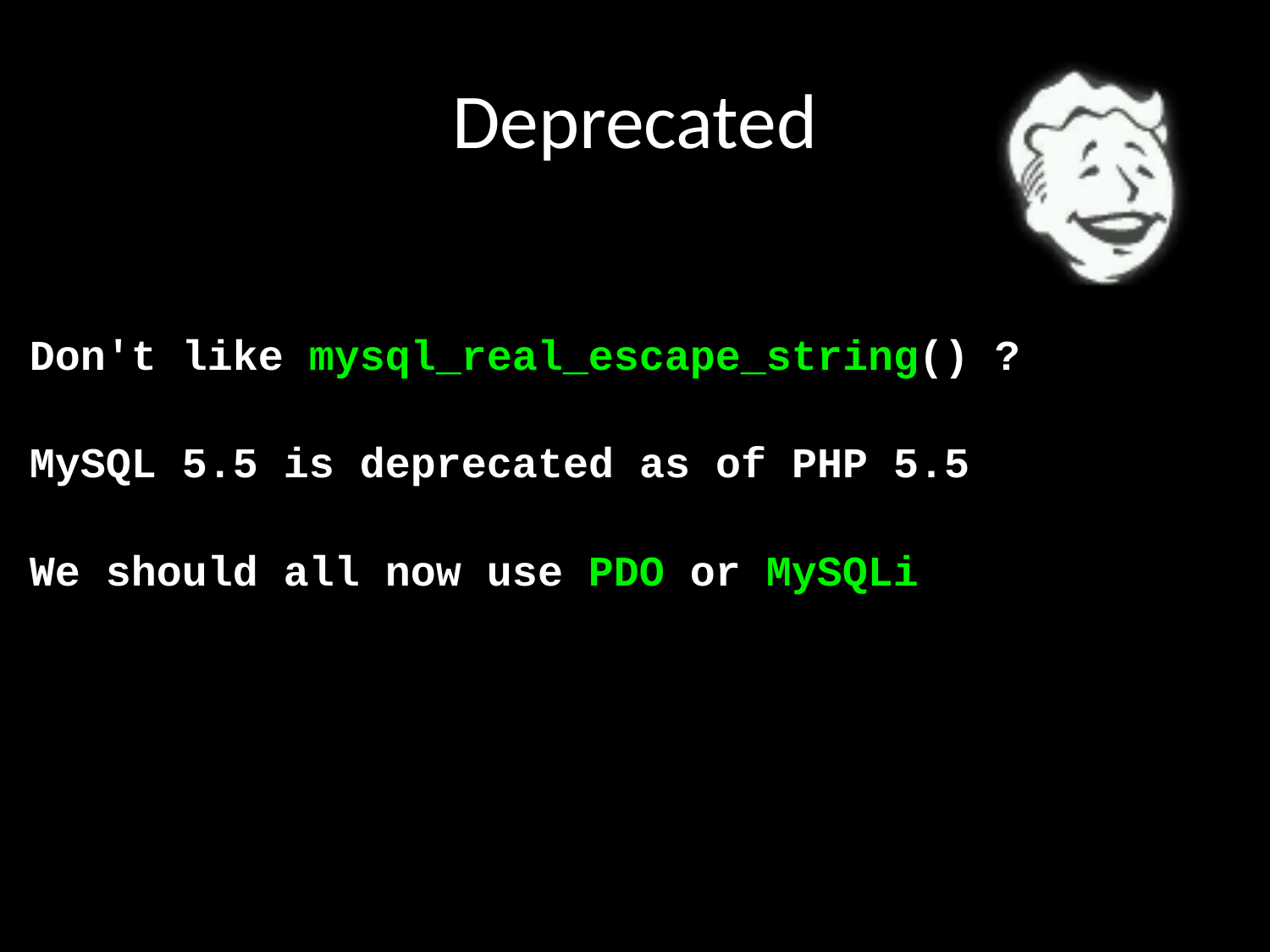

# Deprecated

Don't like mysql_real_escape_string() ?

MySQL 5.5 is deprecated as of PHP 5.5

We should all now use PDO or MySQLi